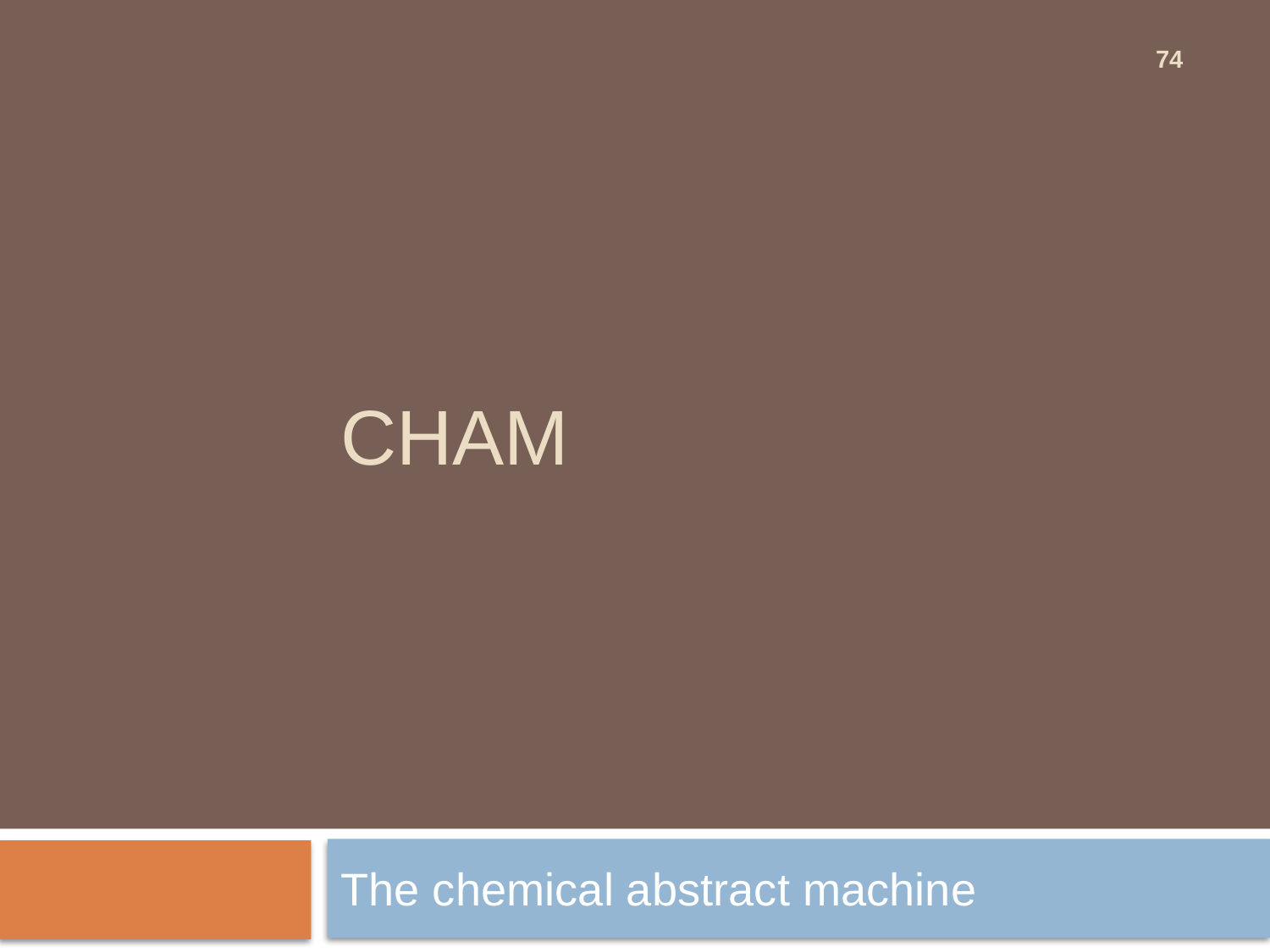

74
# CHAM
The chemical abstract machine